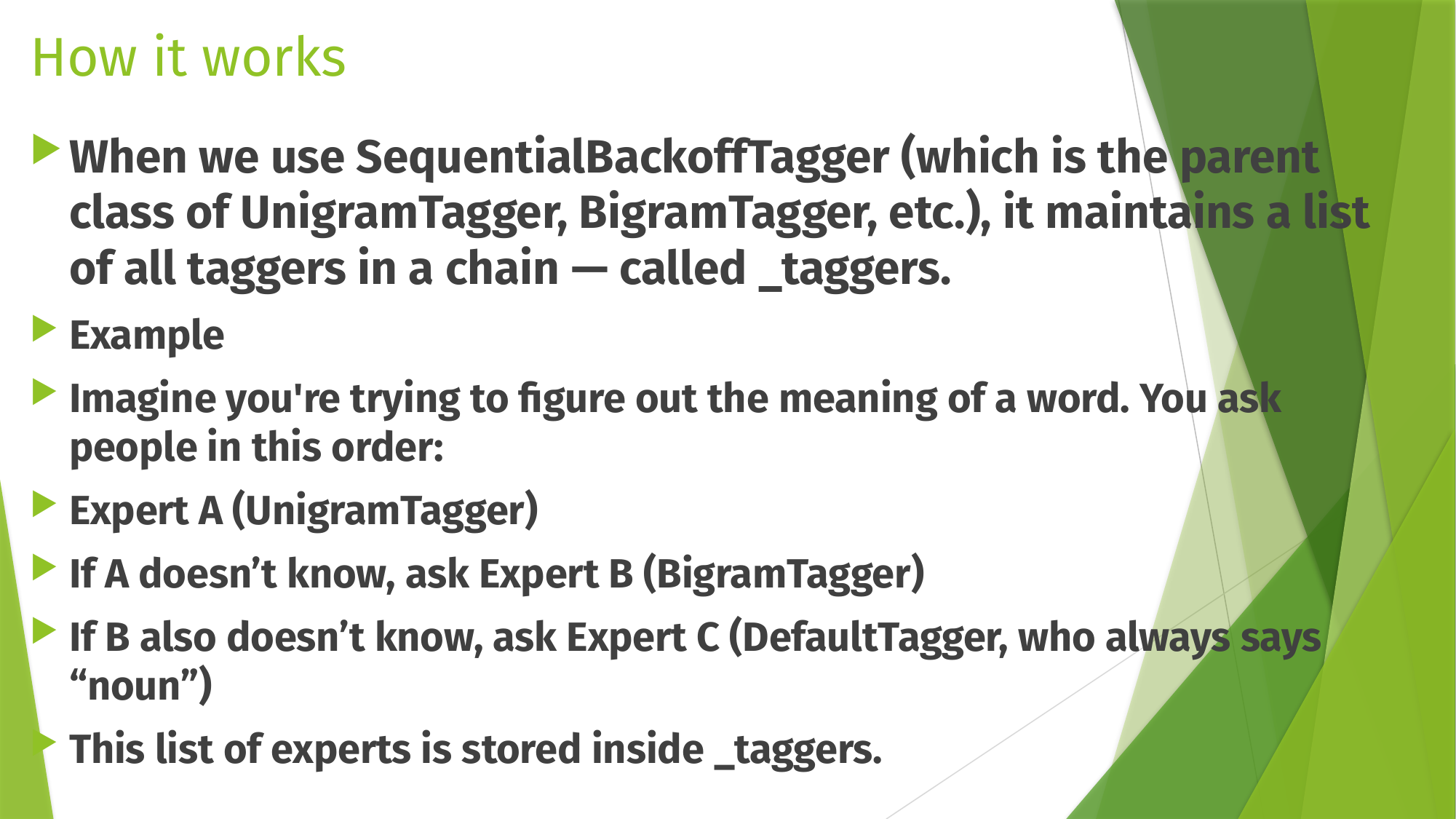

# How it works
When we use SequentialBackoffTagger (which is the parent class of UnigramTagger, BigramTagger, etc.), it maintains a list of all taggers in a chain — called _taggers.
Example
Imagine you're trying to figure out the meaning of a word. You ask people in this order:
Expert A (UnigramTagger)
If A doesn’t know, ask Expert B (BigramTagger)
If B also doesn’t know, ask Expert C (DefaultTagger, who always says “noun”)
This list of experts is stored inside _taggers.